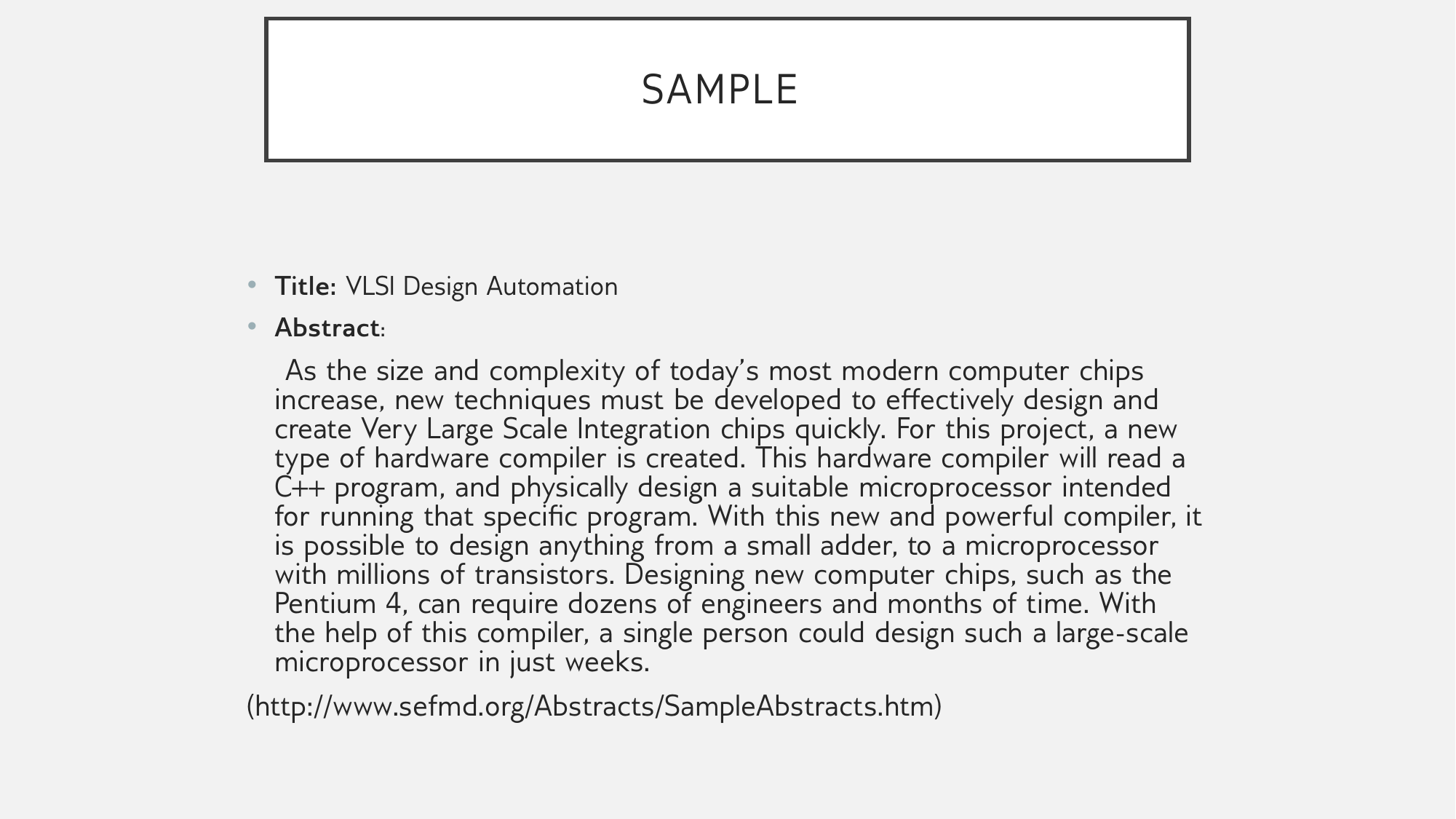

# Sample
Title: VLSI Design Automation
Abstract:
      As the size and complexity of today’s most modern computer chips increase, new techniques must be developed to effectively design and create Very Large Scale Integration chips quickly. For this project, a new type of hardware compiler is created. This hardware compiler will read a C++ program, and physically design a suitable microprocessor intended for running that specific program. With this new and powerful compiler, it is possible to design anything from a small adder, to a microprocessor with millions of transistors. Designing new computer chips, such as the Pentium 4, can require dozens of engineers and months of time. With the help of this compiler, a single person could design such a large-scale microprocessor in just weeks.
(http://www.sefmd.org/Abstracts/SampleAbstracts.htm)